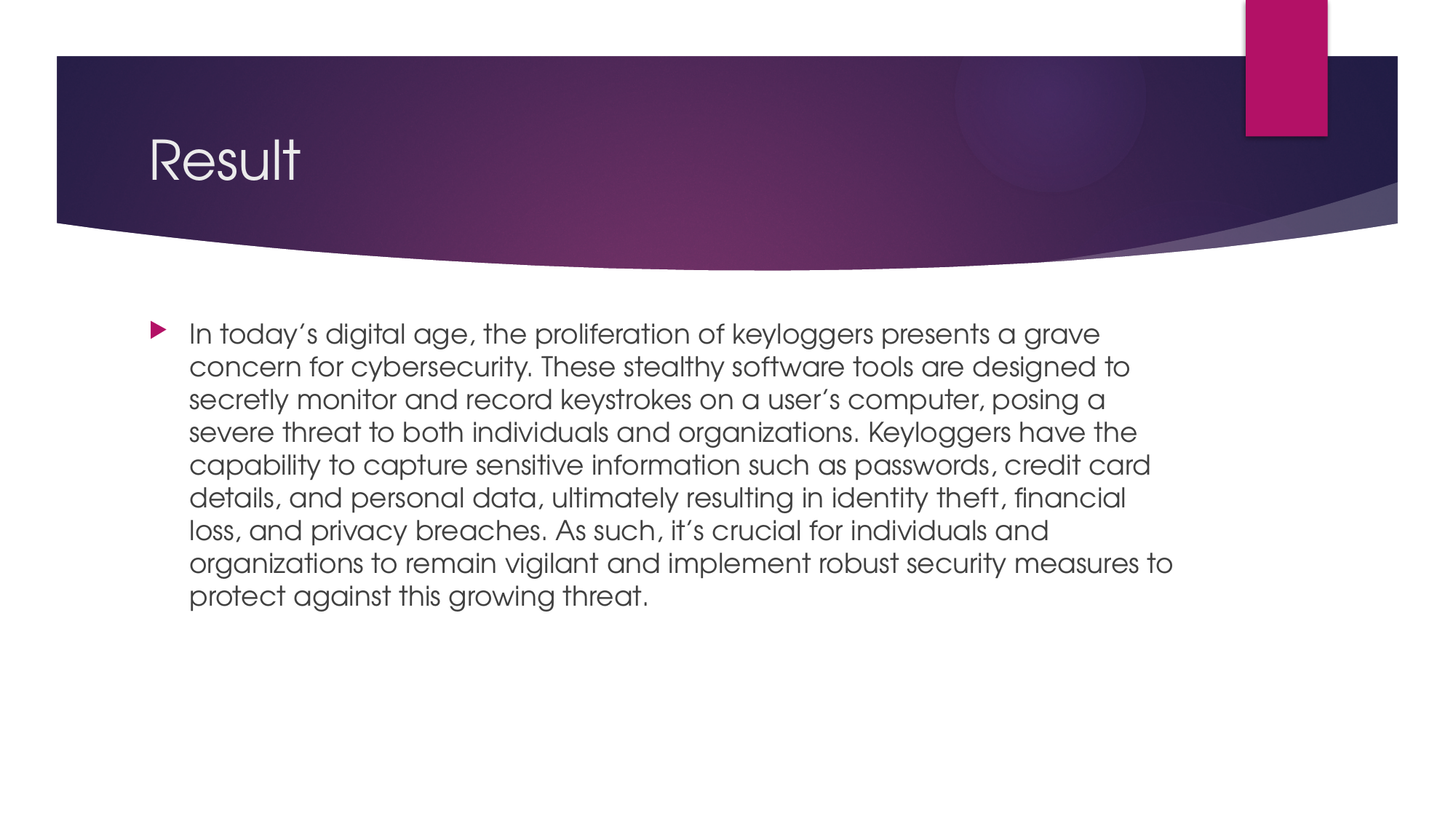

# Result
In today’s digital age, the proliferation of keyloggers presents a grave concern for cybersecurity. These stealthy software tools are designed to secretly monitor and record keystrokes on a user’s computer, posing a severe threat to both individuals and organizations. Keyloggers have the capability to capture sensitive information such as passwords, credit card details, and personal data, ultimately resulting in identity theft, financial loss, and privacy breaches. As such, it’s crucial for individuals and organizations to remain vigilant and implement robust security measures to protect against this growing threat.